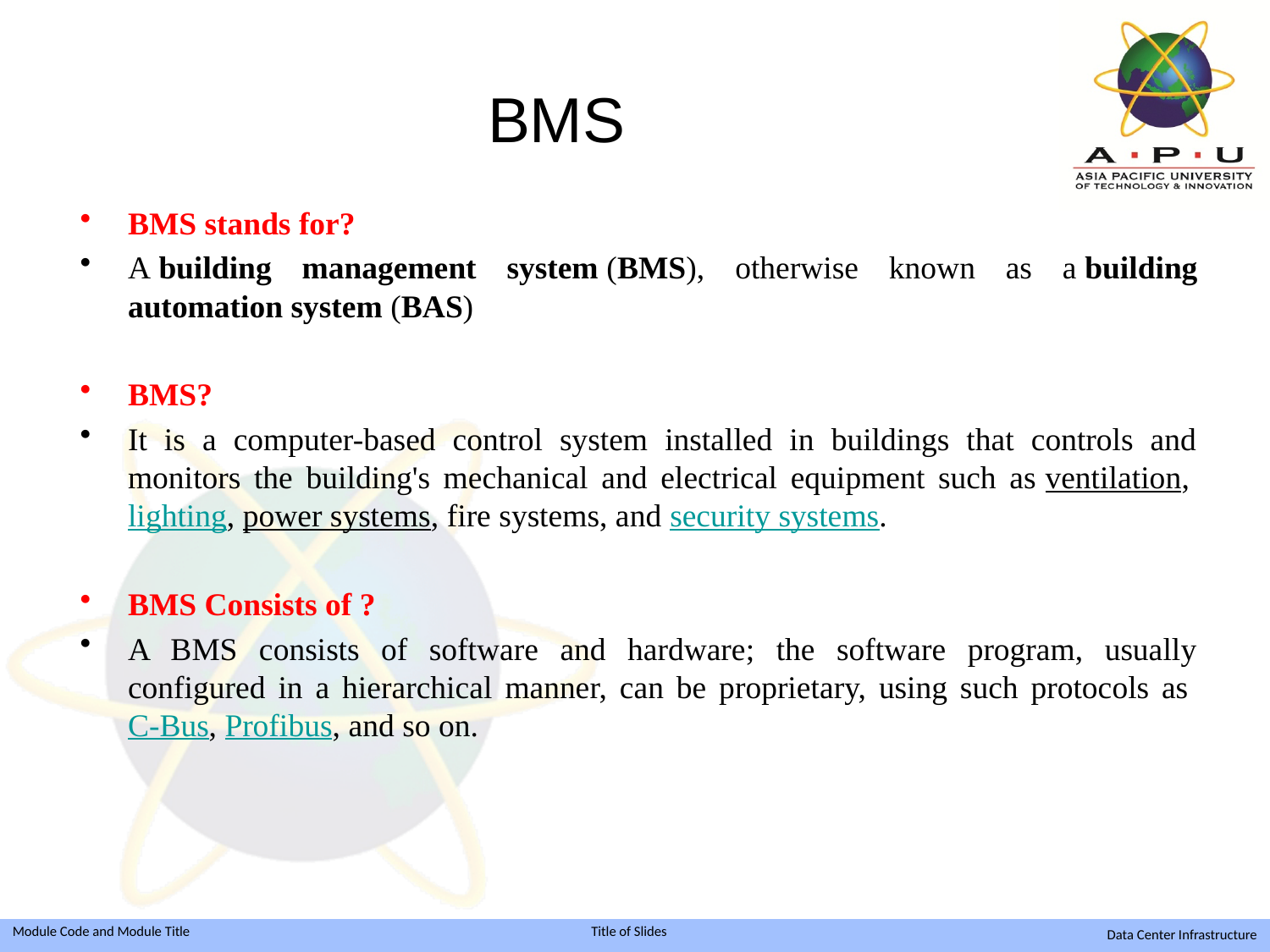

# BMS
BMS stands for?
A building management system (BMS), otherwise known as a building automation system (BAS)

BMS?
It is a computer-based control system installed in buildings that controls and monitors the building's mechanical and electrical equipment such as ventilation, lighting, power systems, fire systems, and security systems.

BMS Consists of ?
A BMS consists of software and hardware; the software program, usually configured in a hierarchical manner, can be proprietary, using such protocols as C-Bus, Profibus, and so on.

Data Center Infrastructure